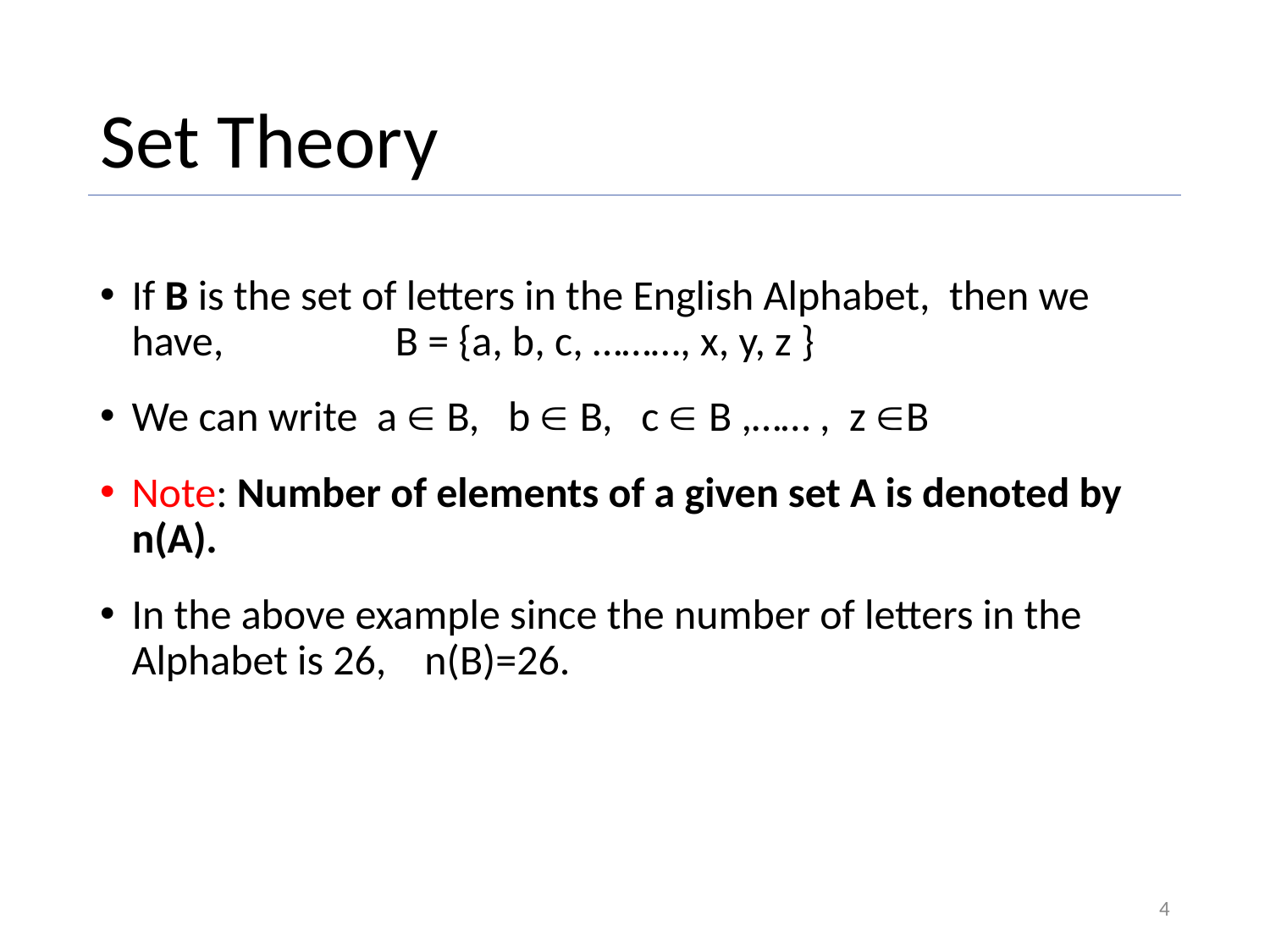

# Set Theory

If B is the set of letters in the English Alphabet,  then we have,                  B = {a, b, c, ………, x, y, z }
We can write  a ∈ B,   b ∈ B,   c ∈ B ,…… ,  z ∈B
Note: Number of elements of a given set A is denoted by n(A).
In the above example since the number of letters in the Alphabet is 26,    n(B)=26.

4